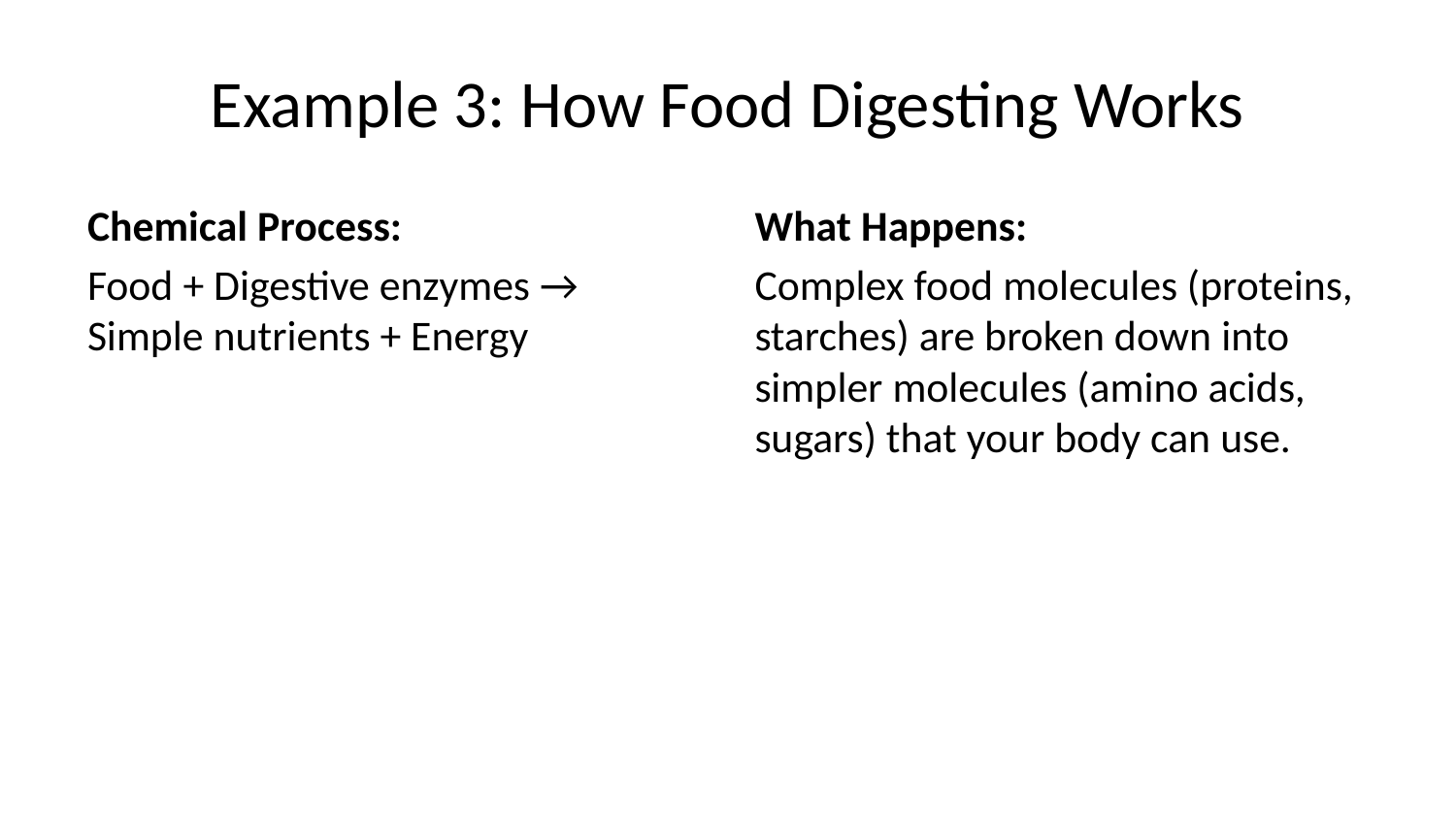

# Example 3: How Food Digesting Works
Chemical Process:
Food + Digestive enzymes → Simple nutrients + Energy
What Happens:
Complex food molecules (proteins, starches) are broken down into simpler molecules (amino acids, sugars) that your body can use.